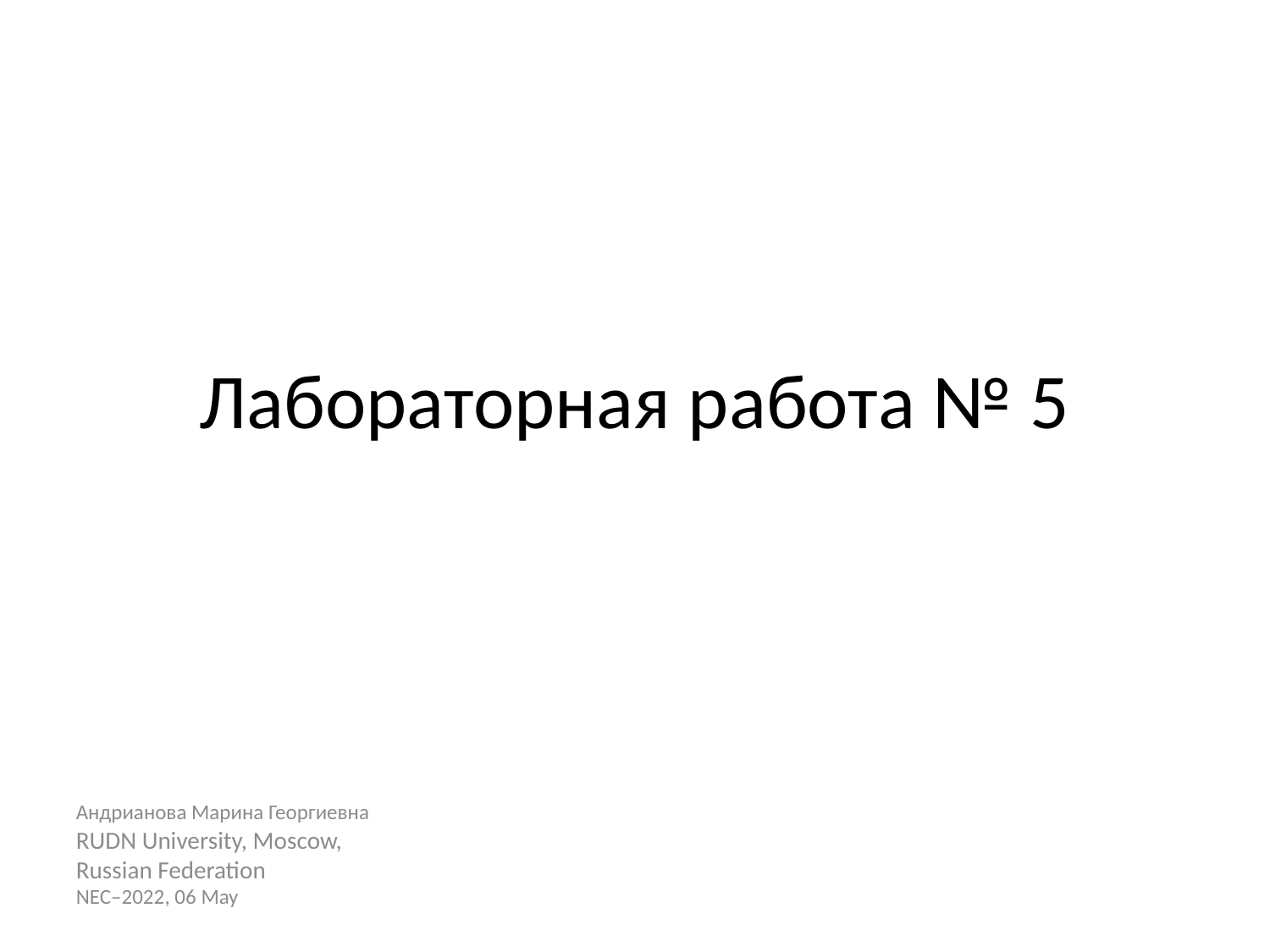

# Лабораторная работа № 5

Андрианова Марина Георгиевна
RUDN University, Moscow, Russian Federation
NEC–2022, 06 May